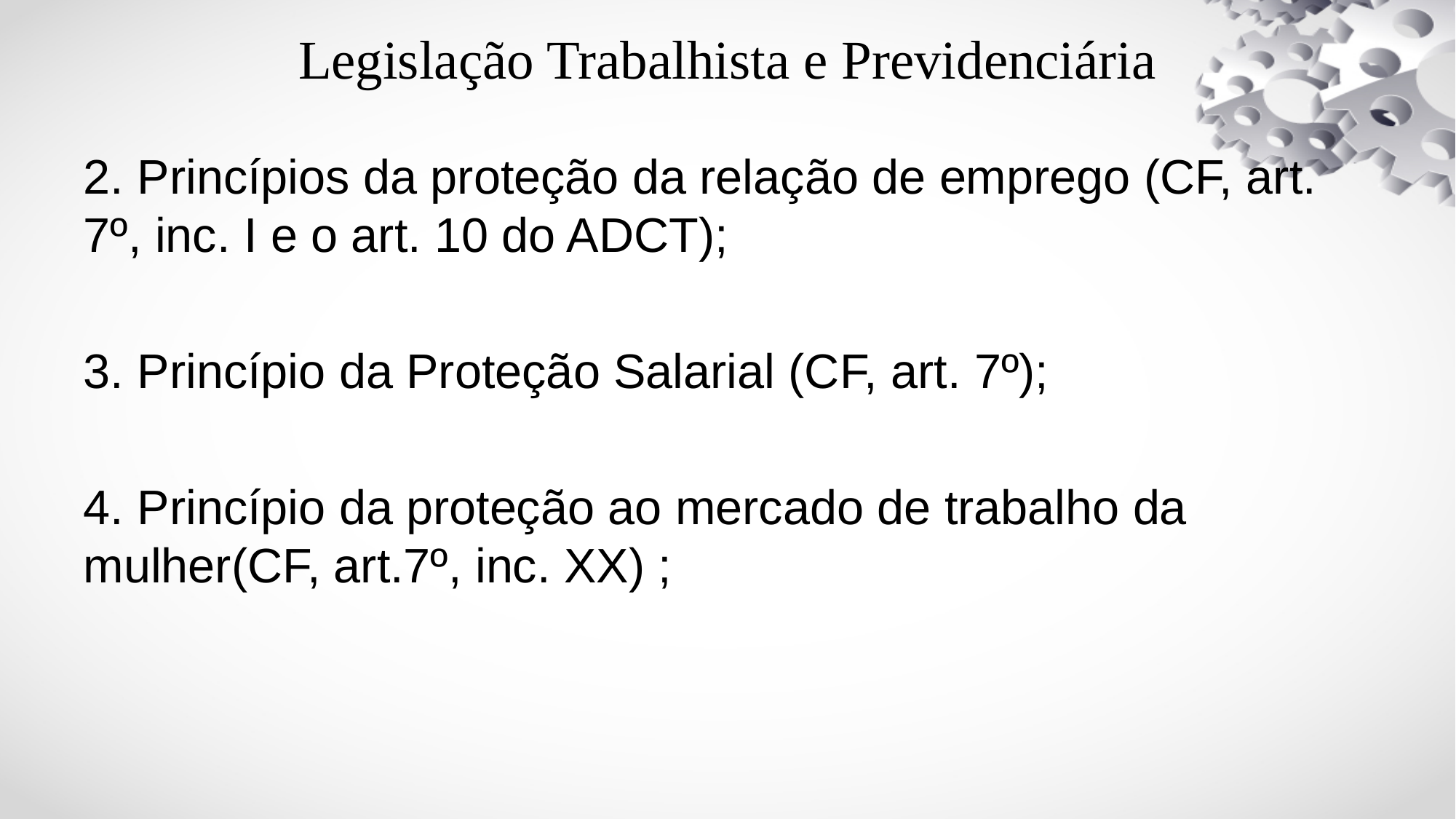

# Legislação Trabalhista e Previdenciária
2. Princípios da proteção da relação de emprego (CF, art. 7º, inc. I e o art. 10 do ADCT);

3. Princípio da Proteção Salarial (CF, art. 7º);

4. Princípio da proteção ao mercado de trabalho da mulher(CF, art.7º, inc. XX) ;